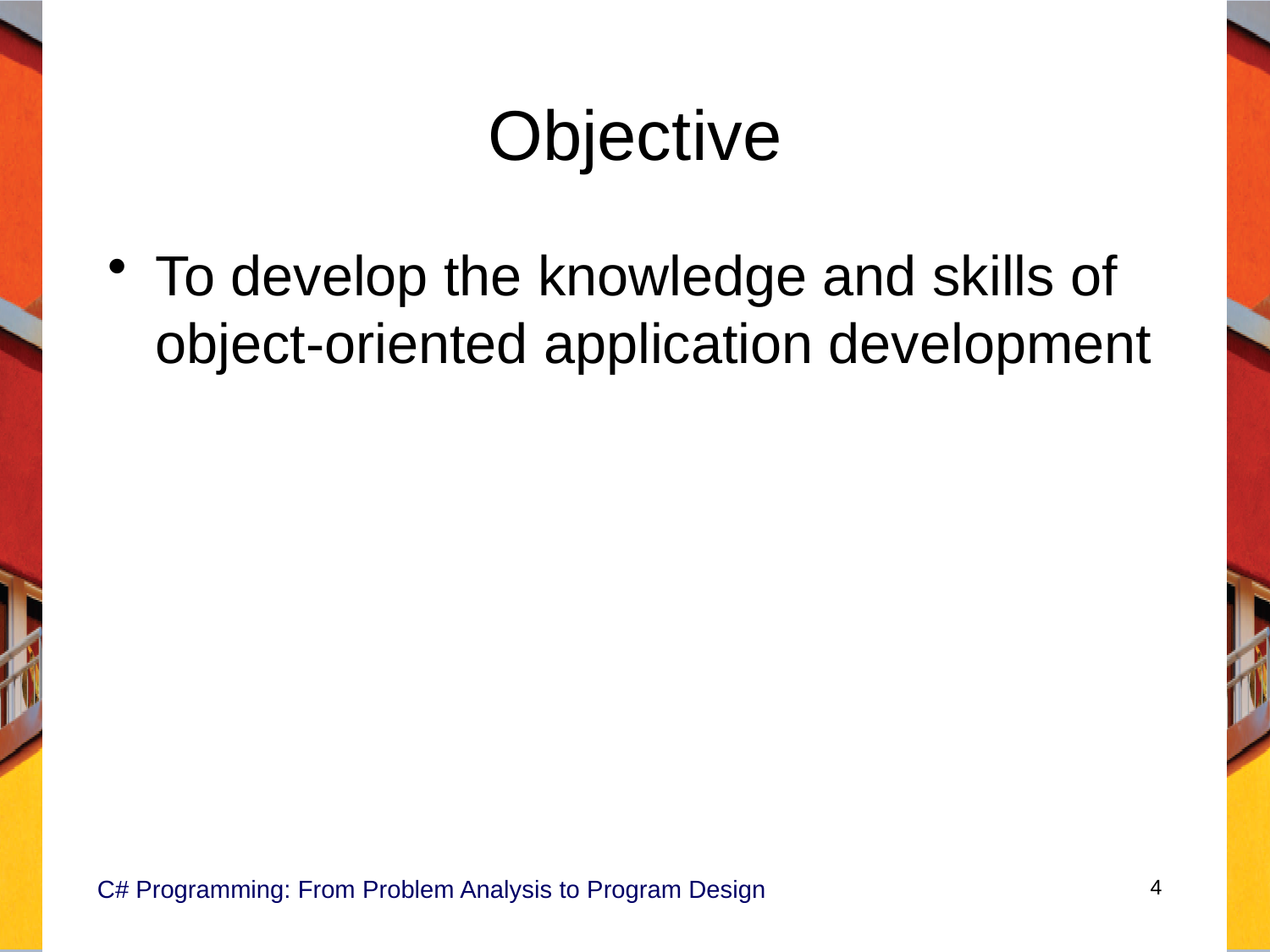

# Objective
To develop the knowledge and skills of object-oriented application development
C# Programming: From Problem Analysis to Program Design

4